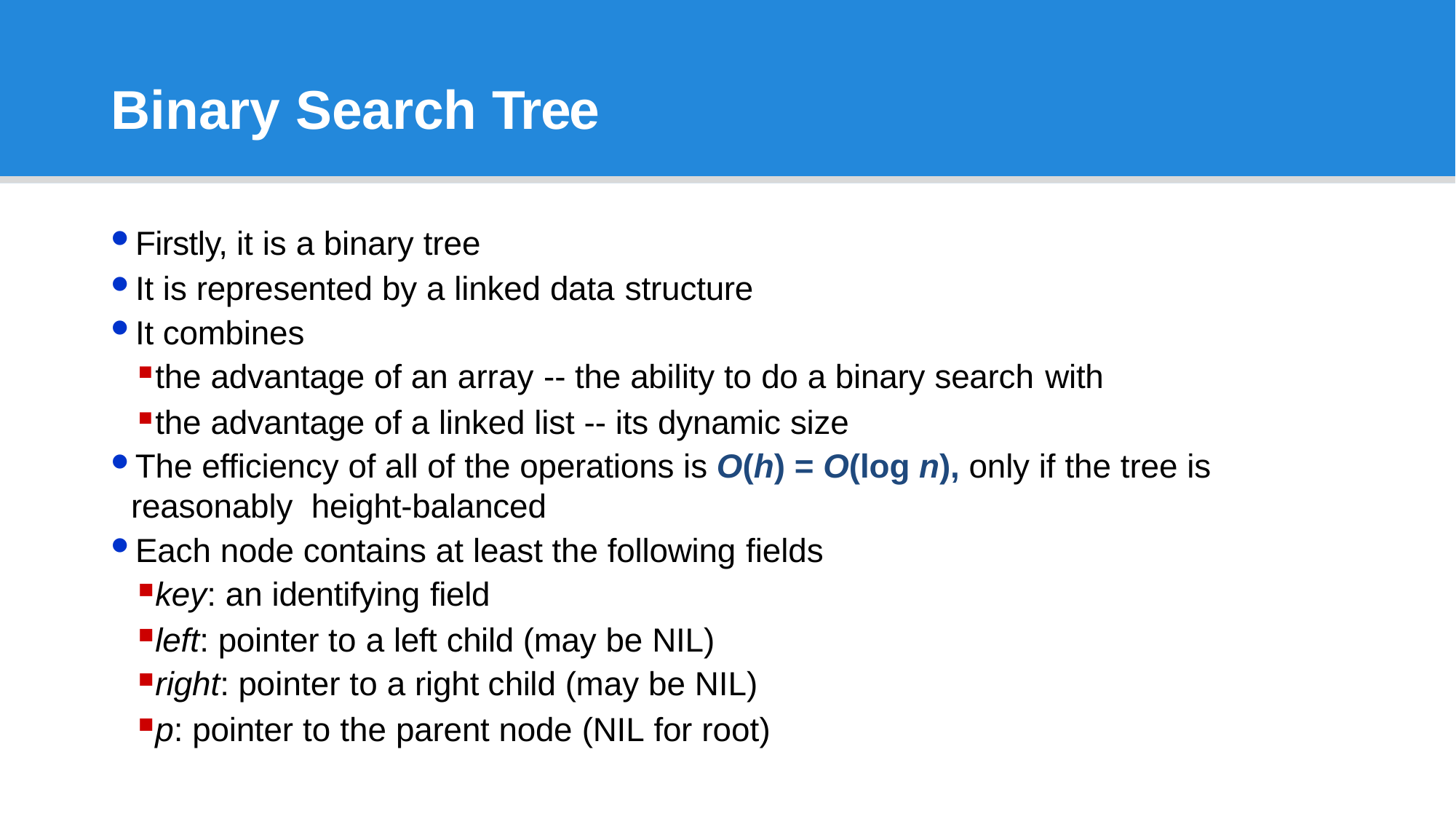

# Binary Search Tree
Firstly, it is a binary tree
It is represented by a linked data structure
It combines
the advantage of an array -- the ability to do a binary search with
the advantage of a linked list -- its dynamic size
The efficiency of all of the operations is O(h) = O(log n), only if the tree is reasonably  height-balanced
Each node contains at least the following fields
key: an identifying field
left: pointer to a left child (may be NIL)
right: pointer to a right child (may be NIL)
p: pointer to the parent node (NIL for root)